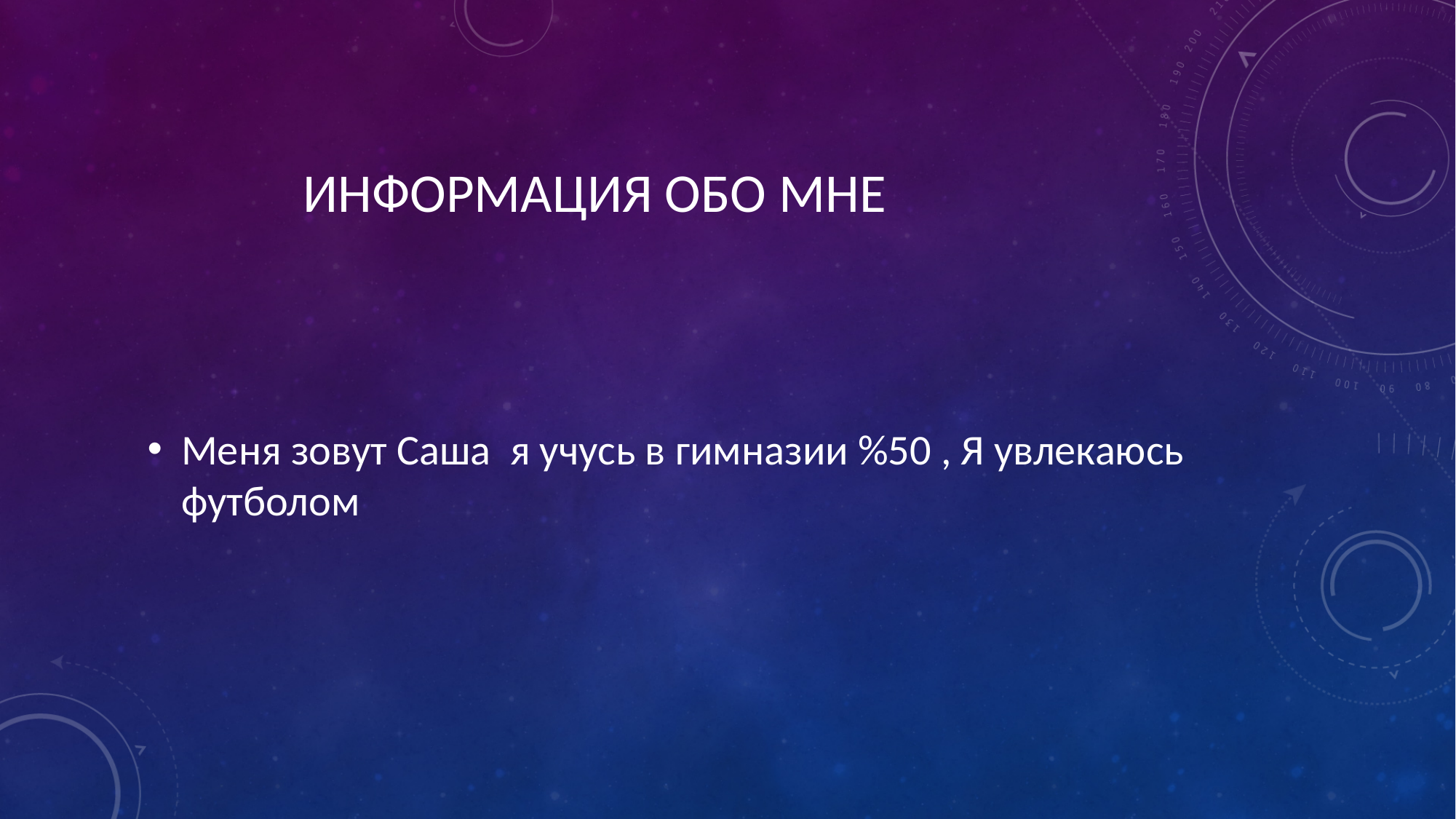

# Информация обо мне
Меня зовут Саша  я учусь в гимназии %50 , Я увлекаюсь футболом